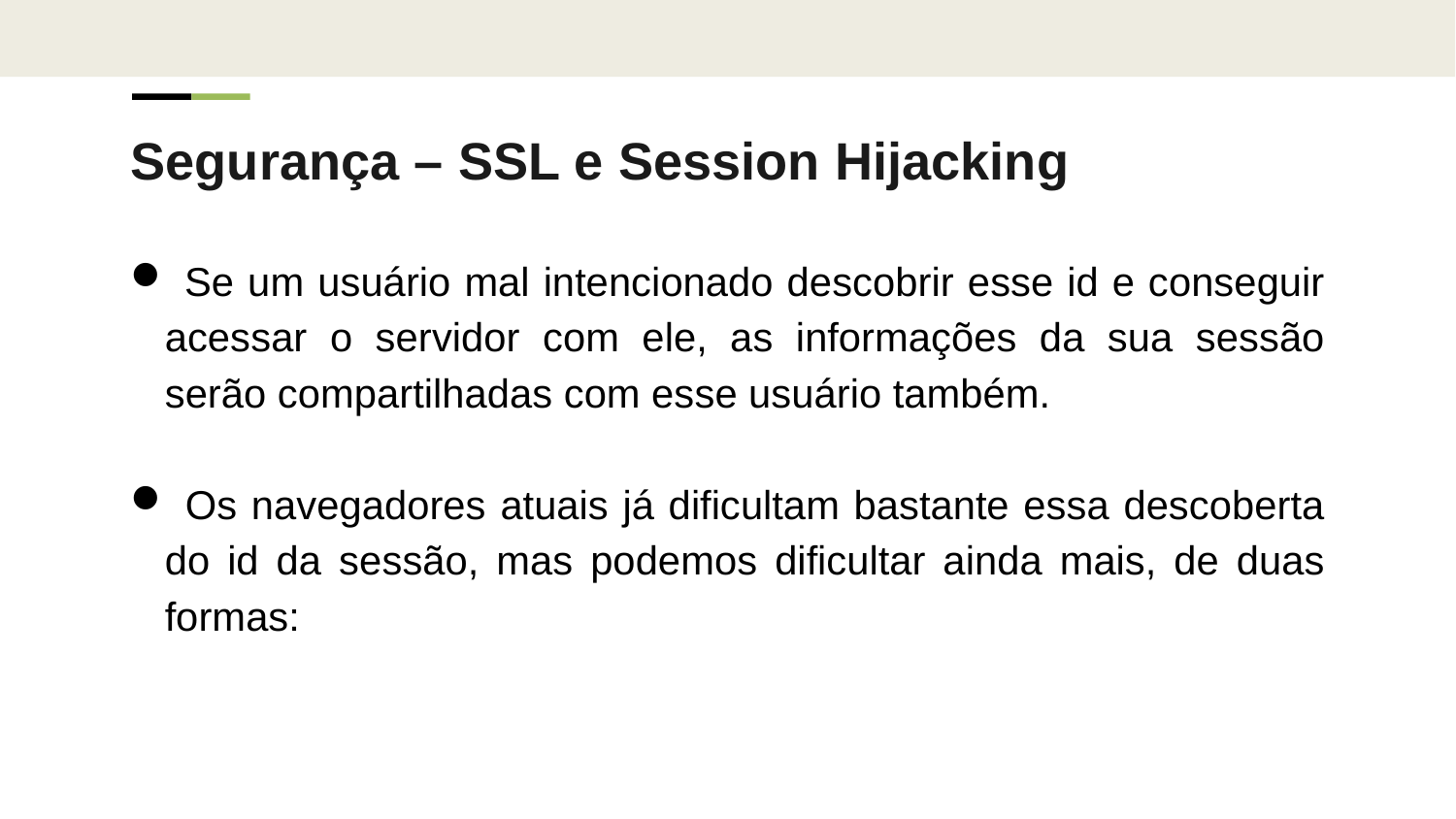

Segurança – SSL e Session Hijacking

 Se um usuário mal intencionado descobrir esse id e conseguir acessar o servidor com ele, as informações da sua sessão serão compartilhadas com esse usuário também.

 Os navegadores atuais já dificultam bastante essa descoberta do id da sessão, mas podemos dificultar ainda mais, de duas formas: